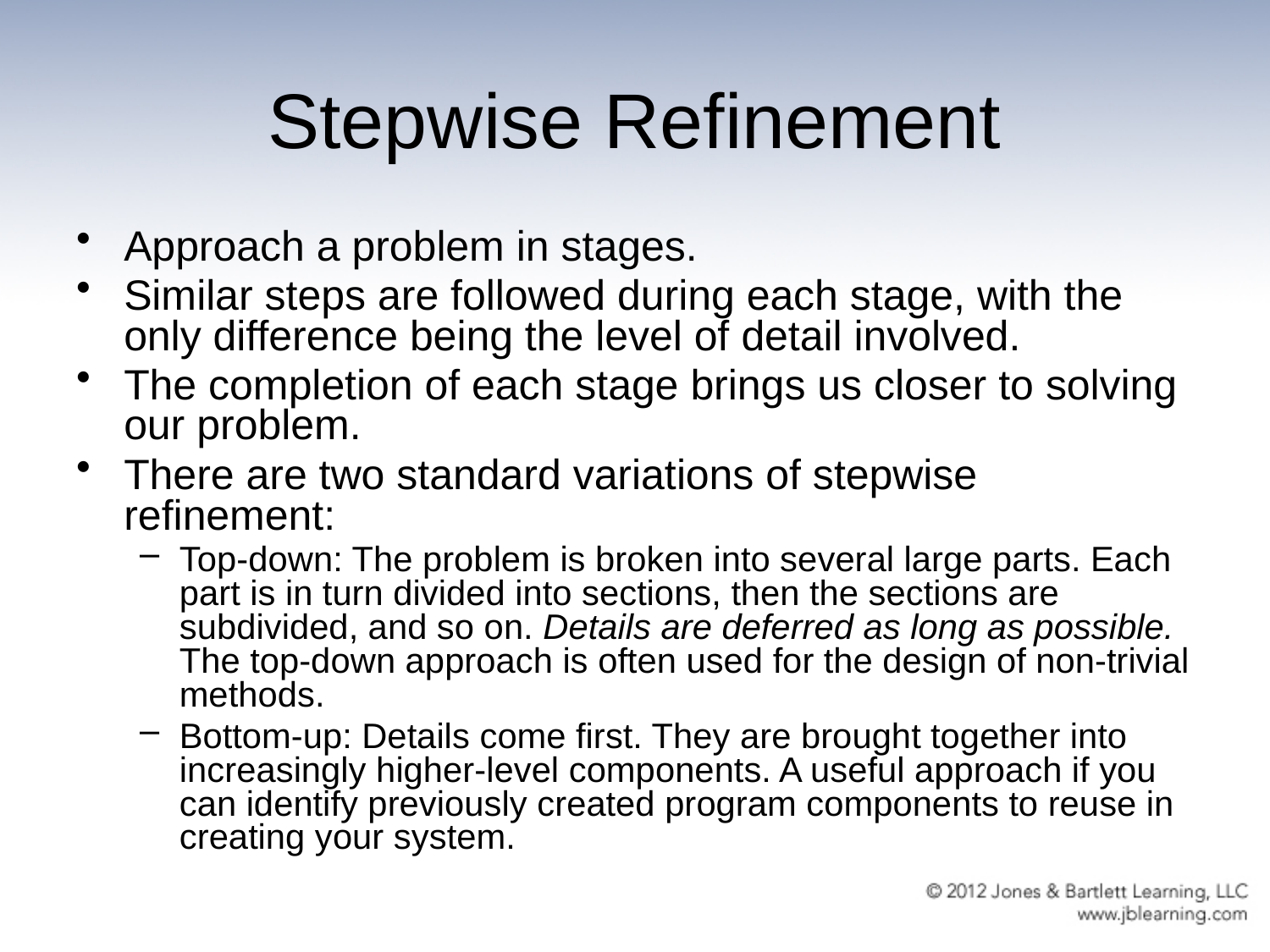

# Stepwise Refinement
Approach a problem in stages.
Similar steps are followed during each stage, with the only difference being the level of detail involved.
The completion of each stage brings us closer to solving our problem.
There are two standard variations of stepwise refinement:
Top-down: The problem is broken into several large parts. Each part is in turn divided into sections, then the sections are subdivided, and so on. Details are deferred as long as possible. The top-down approach is often used for the design of non-trivial methods.
Bottom-up: Details come first. They are brought together into increasingly higher-level components. A useful approach if you can identify previously created program components to reuse in creating your system.